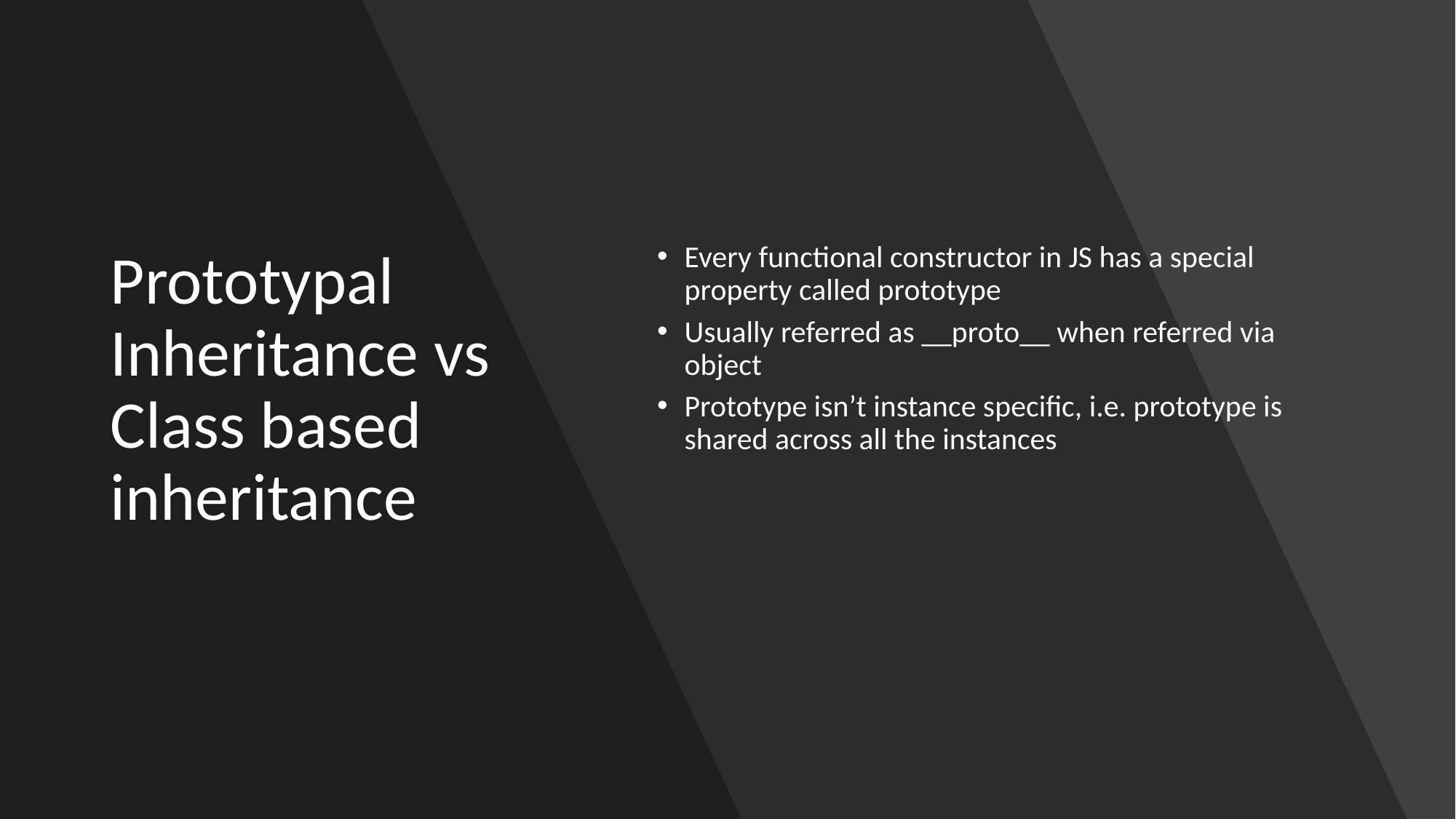

# Prototypal Inheritance vs Class based inheritance
Every functional constructor in JS has a special property called prototype
Usually referred as __proto__ when referred via object
Prototype isn’t instance specific, i.e. prototype is shared across all the instances